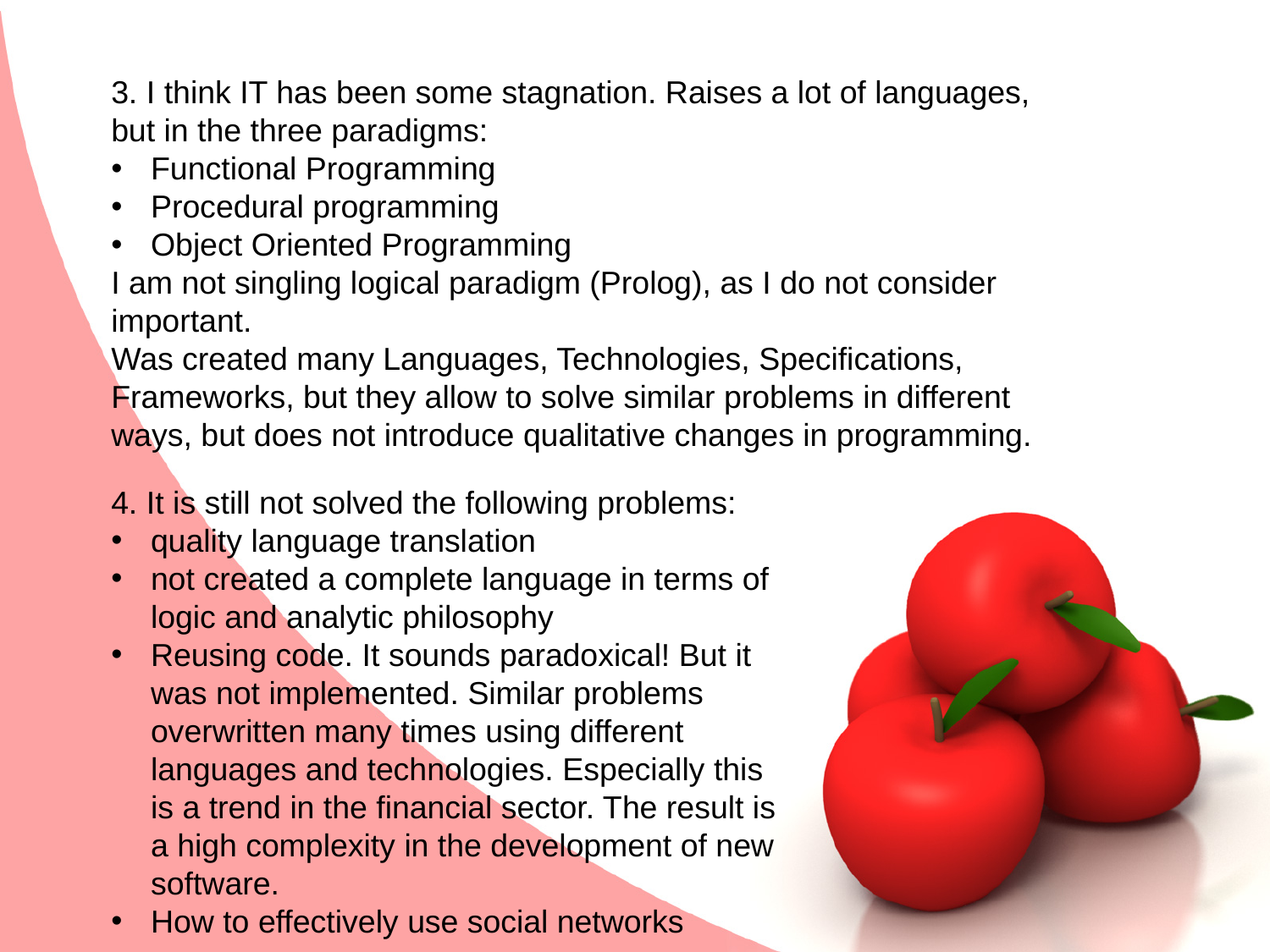

3. I think IT has been some stagnation. Raises a lot of languages, but in the three paradigms:
Functional Programming
Procedural programming
Object Oriented Programming
I am not singling logical paradigm (Prolog), as I do not consider important.
Was created many Languages​​, Technologies, Specifications,  Frameworks, but they allow to solve similar problems in different ways, but does not introduce qualitative changes in programming.
4. It is still not solved the following problems:
quality language translation
not created a complete language in terms of logic and analytic philosophy
Reusing code. It sounds paradoxical! But it was not implemented. Similar problems overwritten many times using different languages ​​and technologies. Especially this is a trend in the financial sector. The result is a high complexity in the development of new software.
How to effectively use social networks